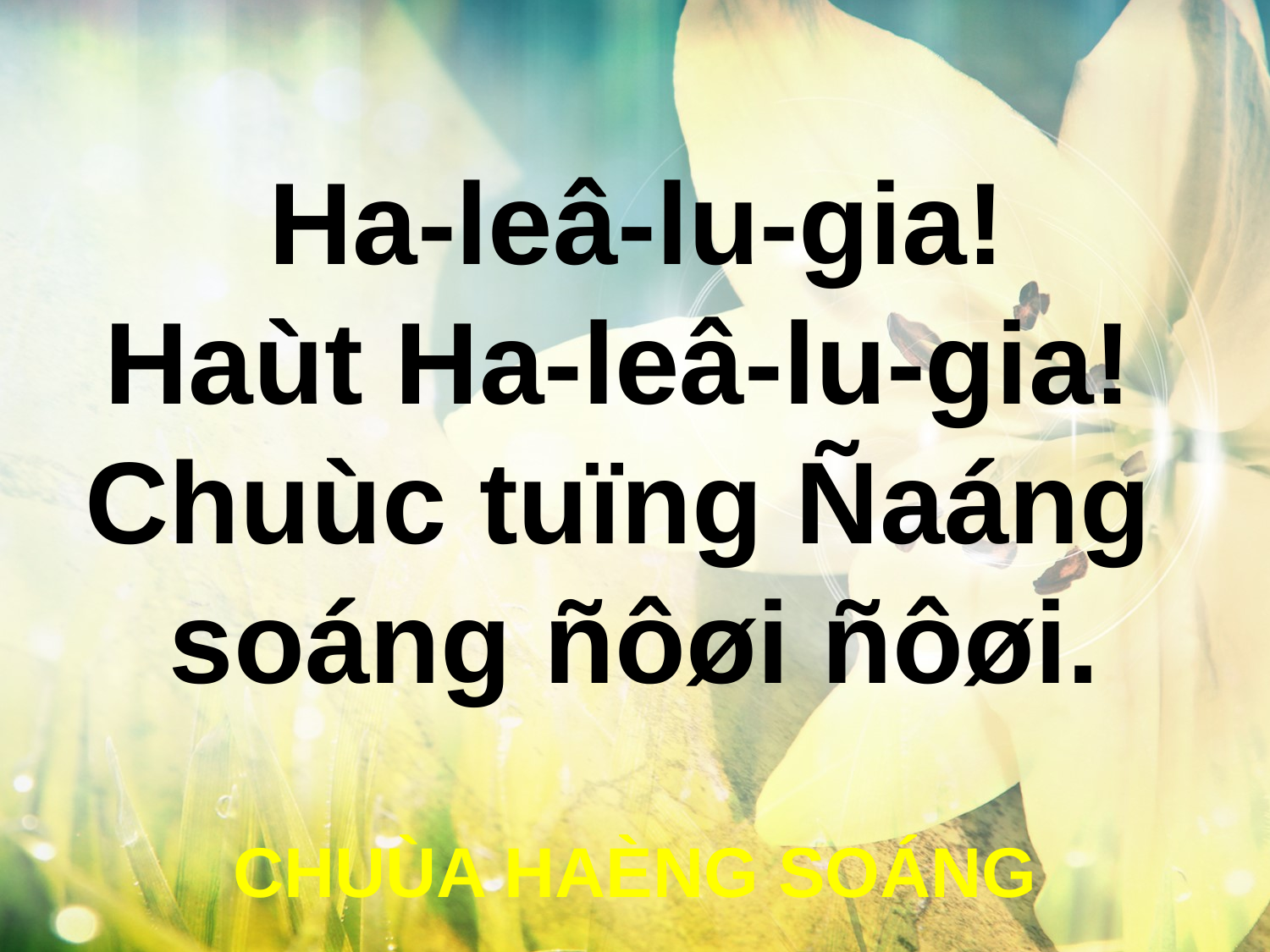

Ha-leâ-lu-gia!
Haùt Ha-leâ-lu-gia!
Chuùc tuïng Ñaáng
soáng ñôøi ñôøi.
CHUÙA HAÈNG SOÁNG